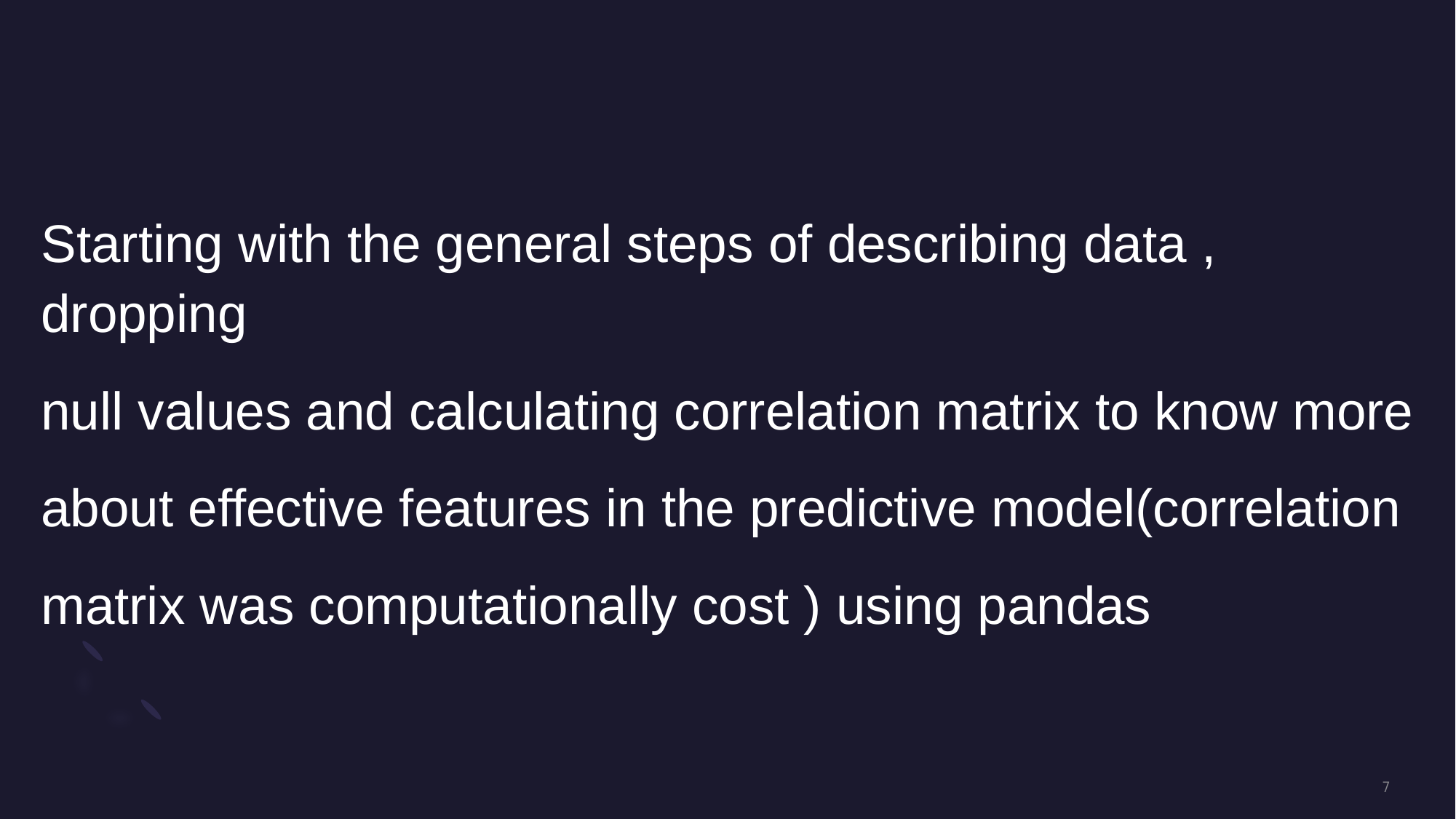

Starting with the general steps of describing data , dropping
null values and calculating correlation matrix to know more
about effective features in the predictive model(correlation
matrix was computationally cost ) using pandas

7